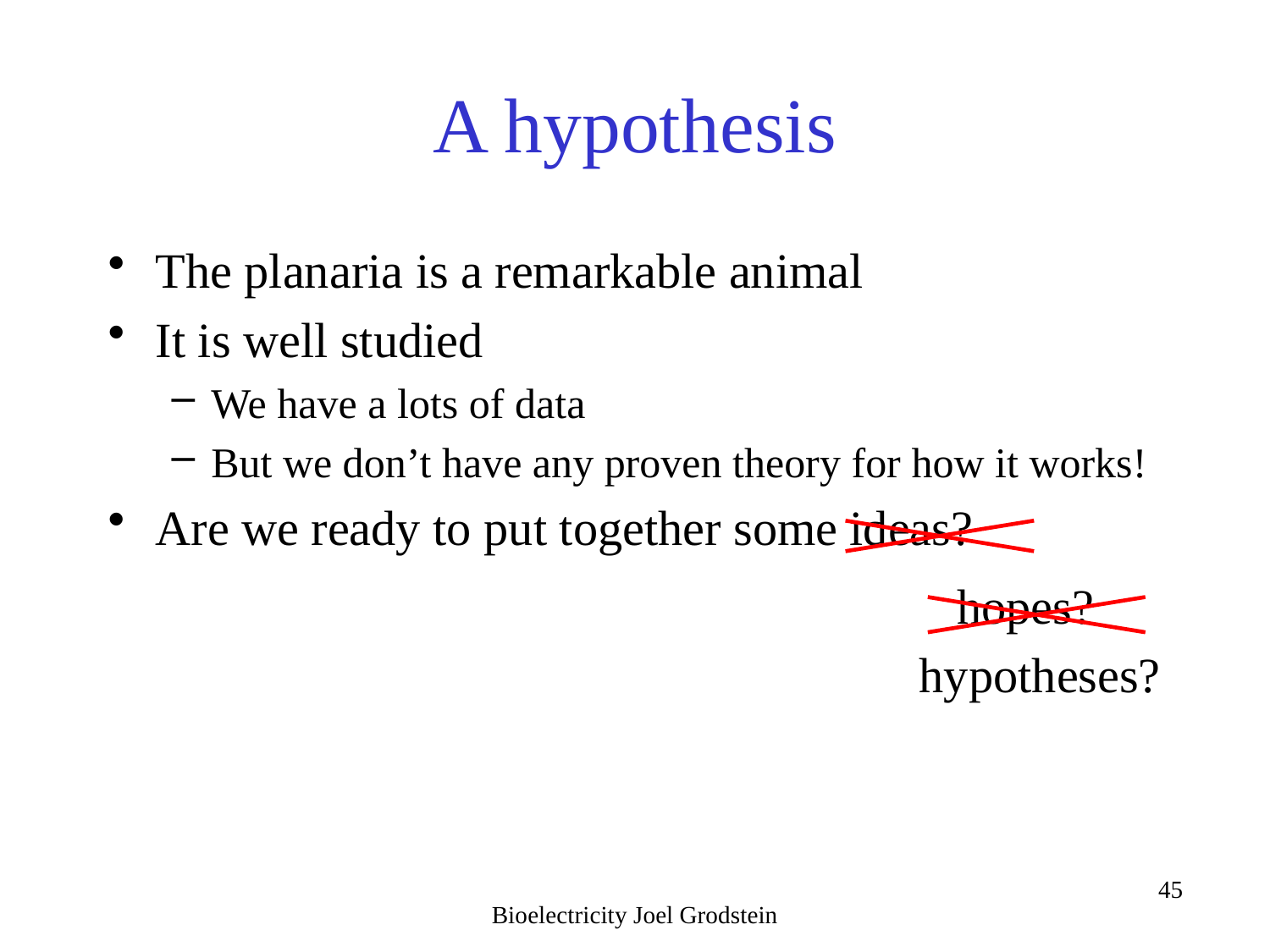

# A hypothesis
The planaria is a remarkable animal
It is well studied
We have a lots of data
But we don’t have any proven theory for how it works!
Are we ready to put together some ideas?

hopes?
hypotheses?
Bioelectricity Joel Grodstein